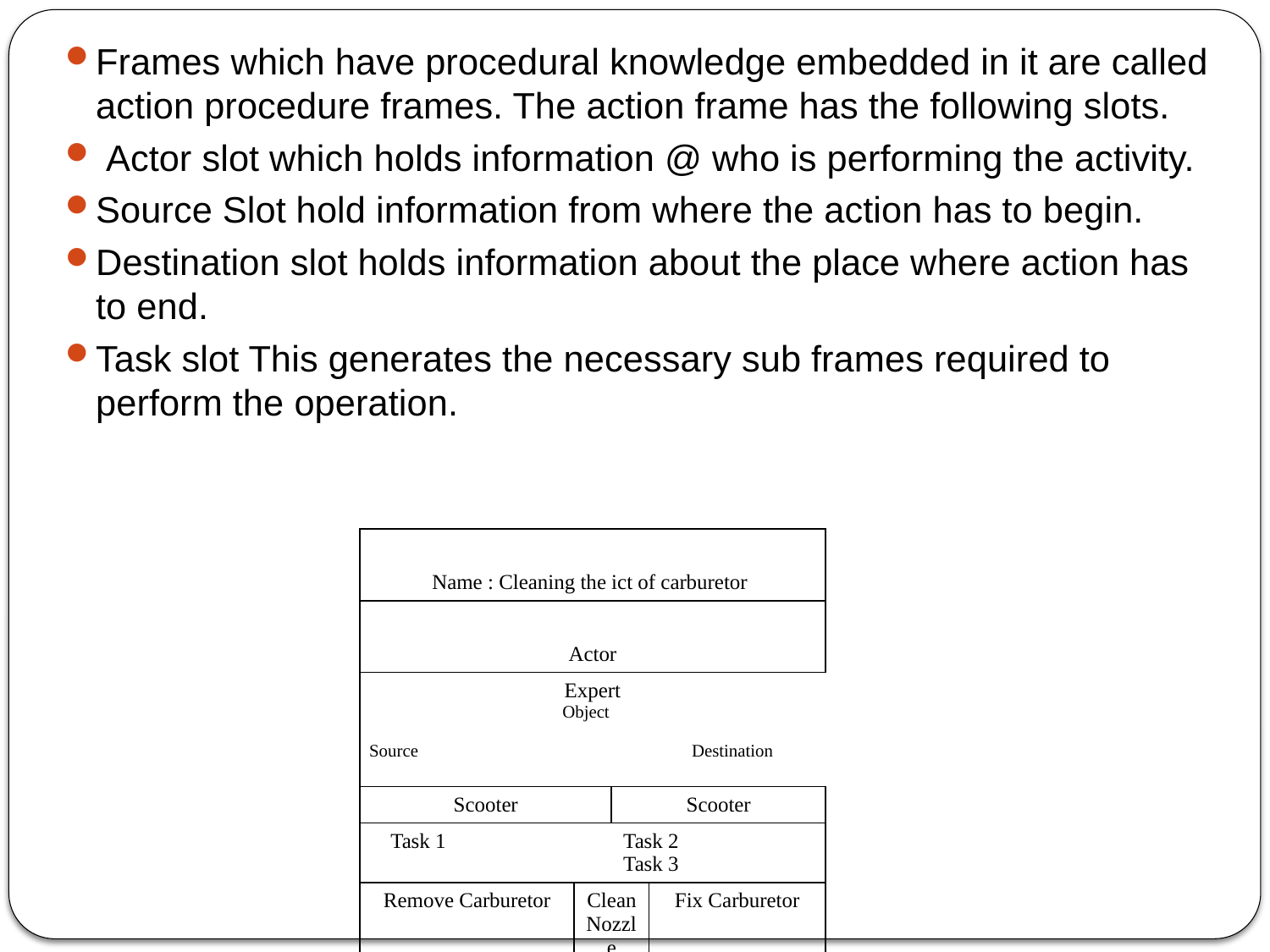

Frames which have procedural knowledge embedded in it are called action procedure frames. The action frame has the following slots.
 Actor slot which holds information @ who is performing the activity.
Source Slot hold information from where the action has to begin.
Destination slot holds information about the place where action has to end.
Task slot This generates the necessary sub frames required to perform the operation.

| Name : Cleaning the ict of carburetor |  |  |  |
| --- | --- | --- | --- |
| Actor |  |  |  |
| Expert Object    Source Destination |  |  |  |
| Scooter |  | Scooter |  |
| Task 1 Task 2 Task 3 |  |  |  |
| Remove Carburetor | Clean Nozzle |  | Fix Carburetor |